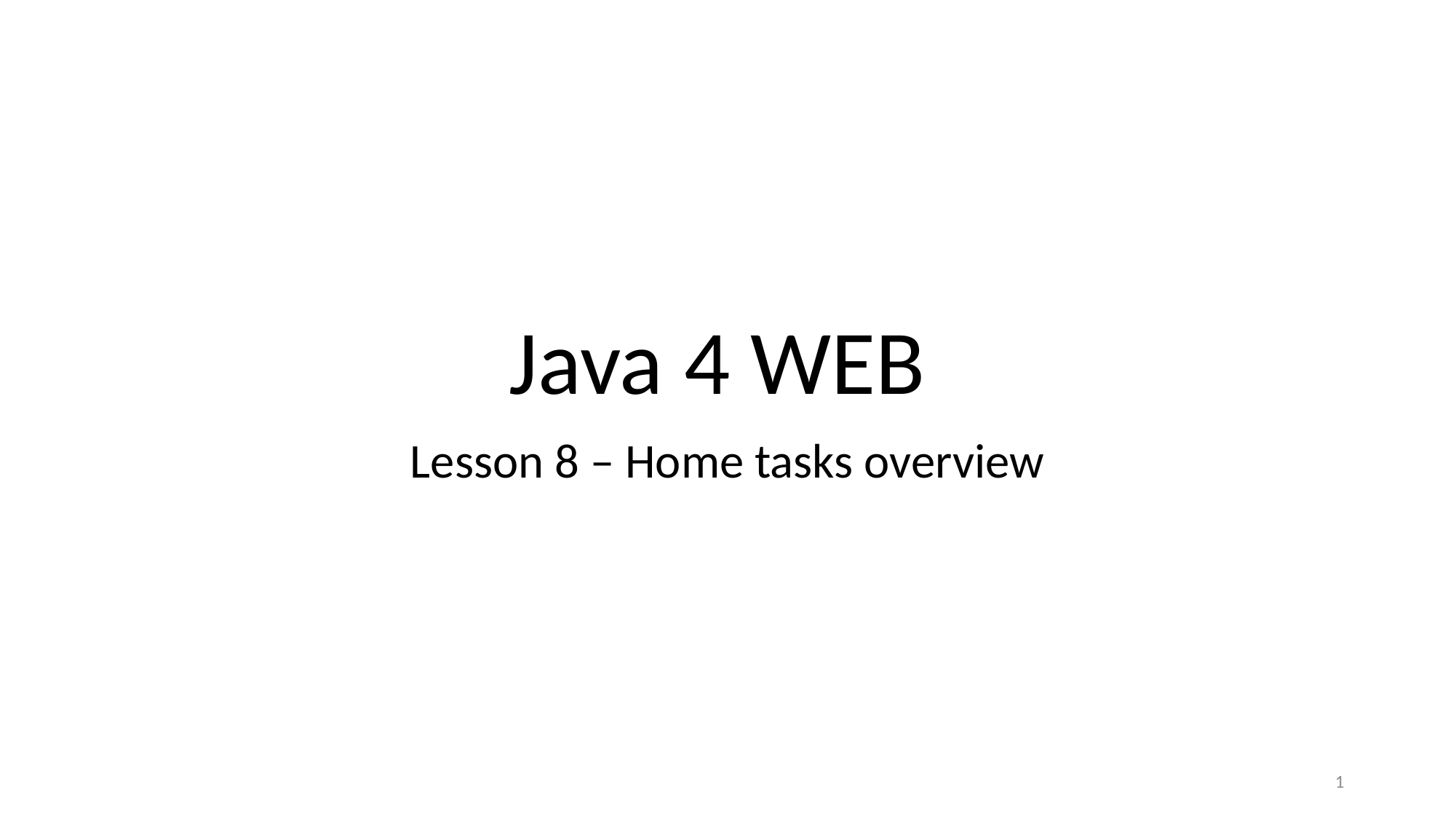

# Java 4 WEB
Lesson 8 – Home tasks overview
1